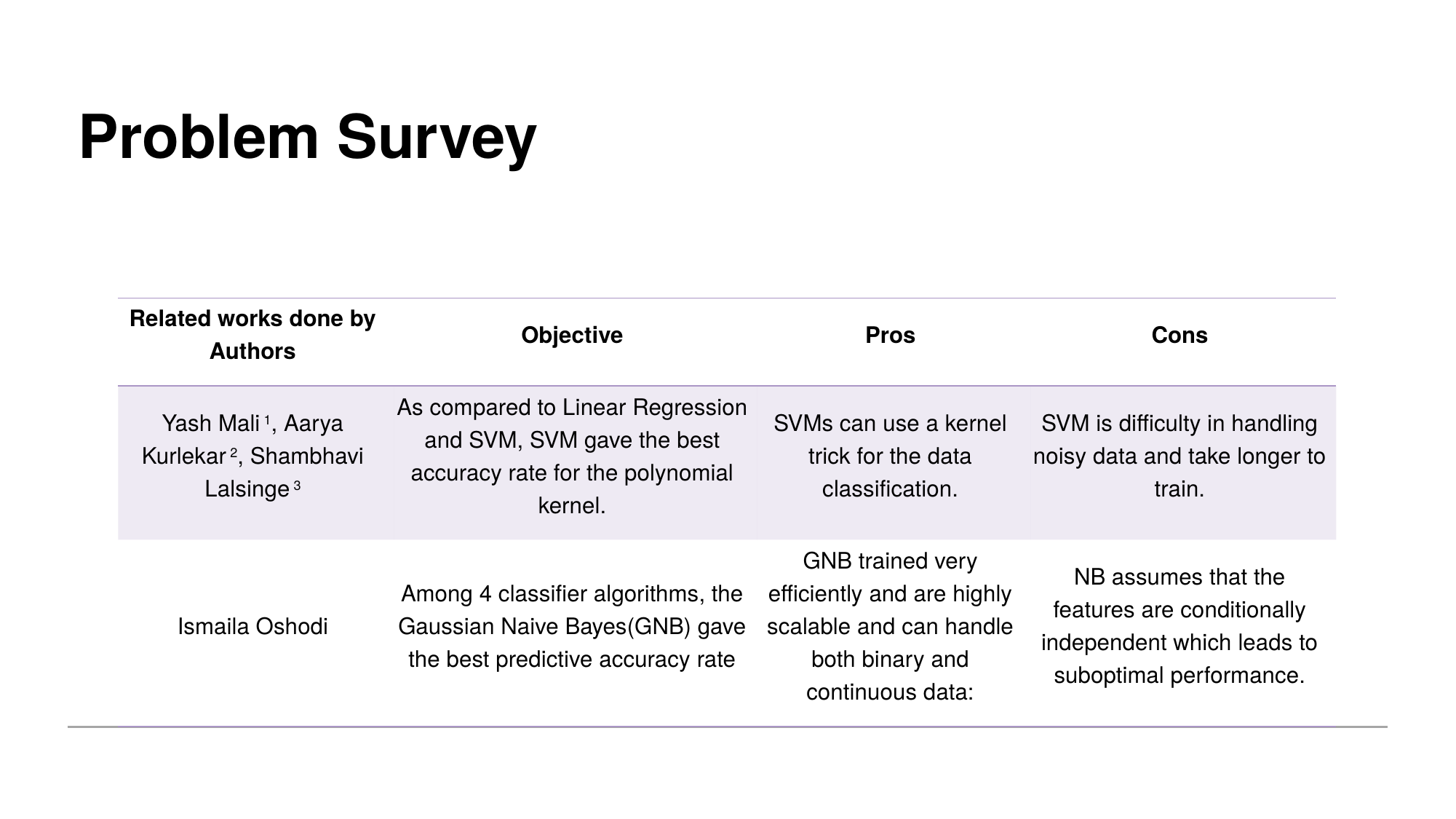

# Problem Survey
| Related works done by Authors | Objective | Pros | Cons |
| --- | --- | --- | --- |
| Yash Mali 1, Aarya Kurlekar 2, Shambhavi Lalsinge 3 | As compared to Linear Regression and SVM, SVM gave the best accuracy rate for the polynomial kernel. | SVMs can use a kernel trick for the data classification. | SVM is difficulty in handling noisy data and take longer to train. |
| Ismaila Oshodi | Among 4 classifier algorithms, the Gaussian Naive Bayes(GNB) gave the best predictive accuracy rate | GNB trained very efficiently and are highly scalable and can handle both binary and continuous data: | NB assumes that the features are conditionally independent which leads to suboptimal performance. |